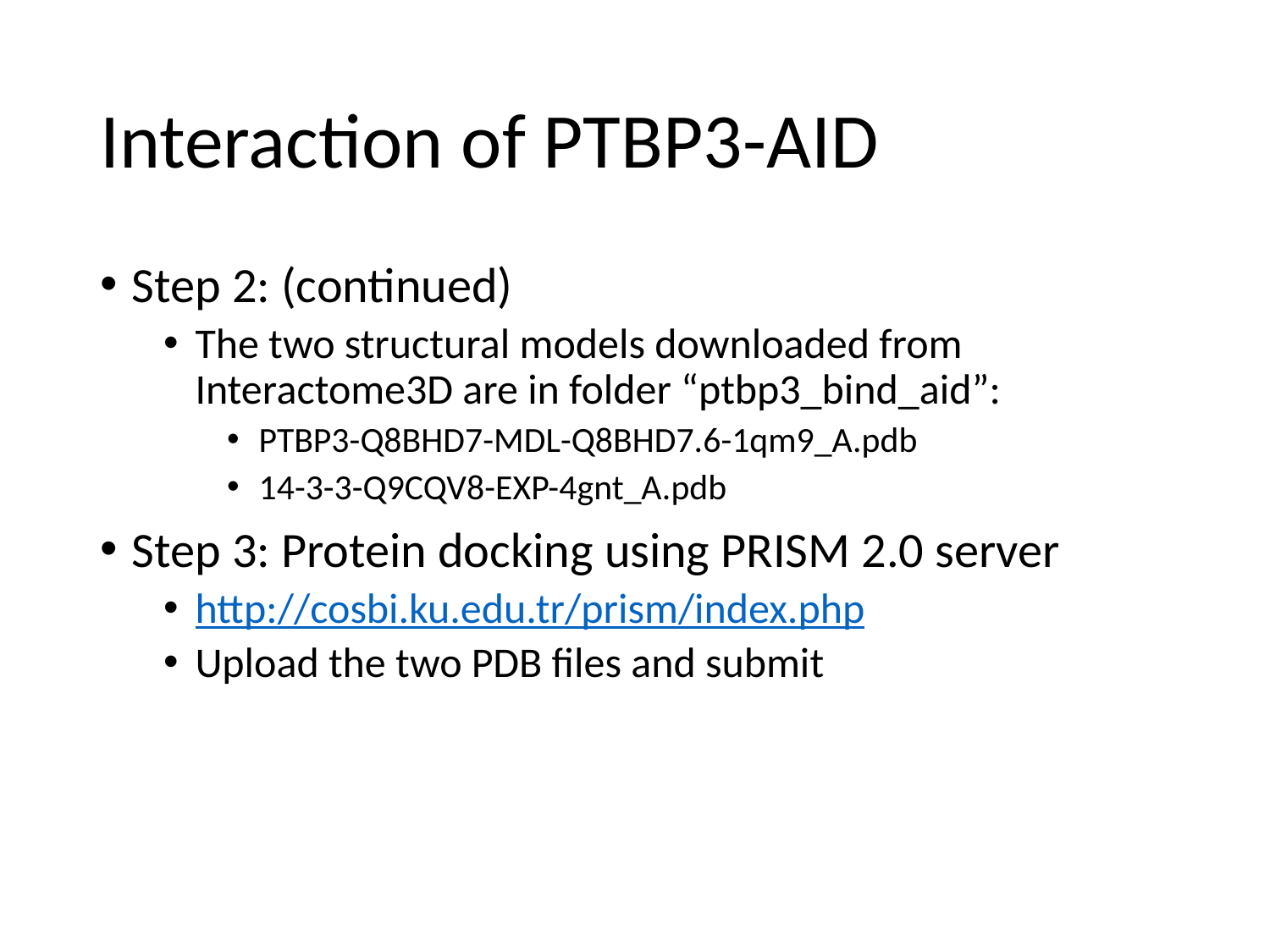

# Interaction of PTBP3-AID
Step 2: (continued)
The two structural models downloaded from Interactome3D are in folder “ptbp3_bind_aid”:
PTBP3-Q8BHD7-MDL-Q8BHD7.6-1qm9_A.pdb
14-3-3-Q9CQV8-EXP-4gnt_A.pdb
Step 3: Protein docking using PRISM 2.0 server
http://cosbi.ku.edu.tr/prism/index.php
Upload the two PDB files and submit